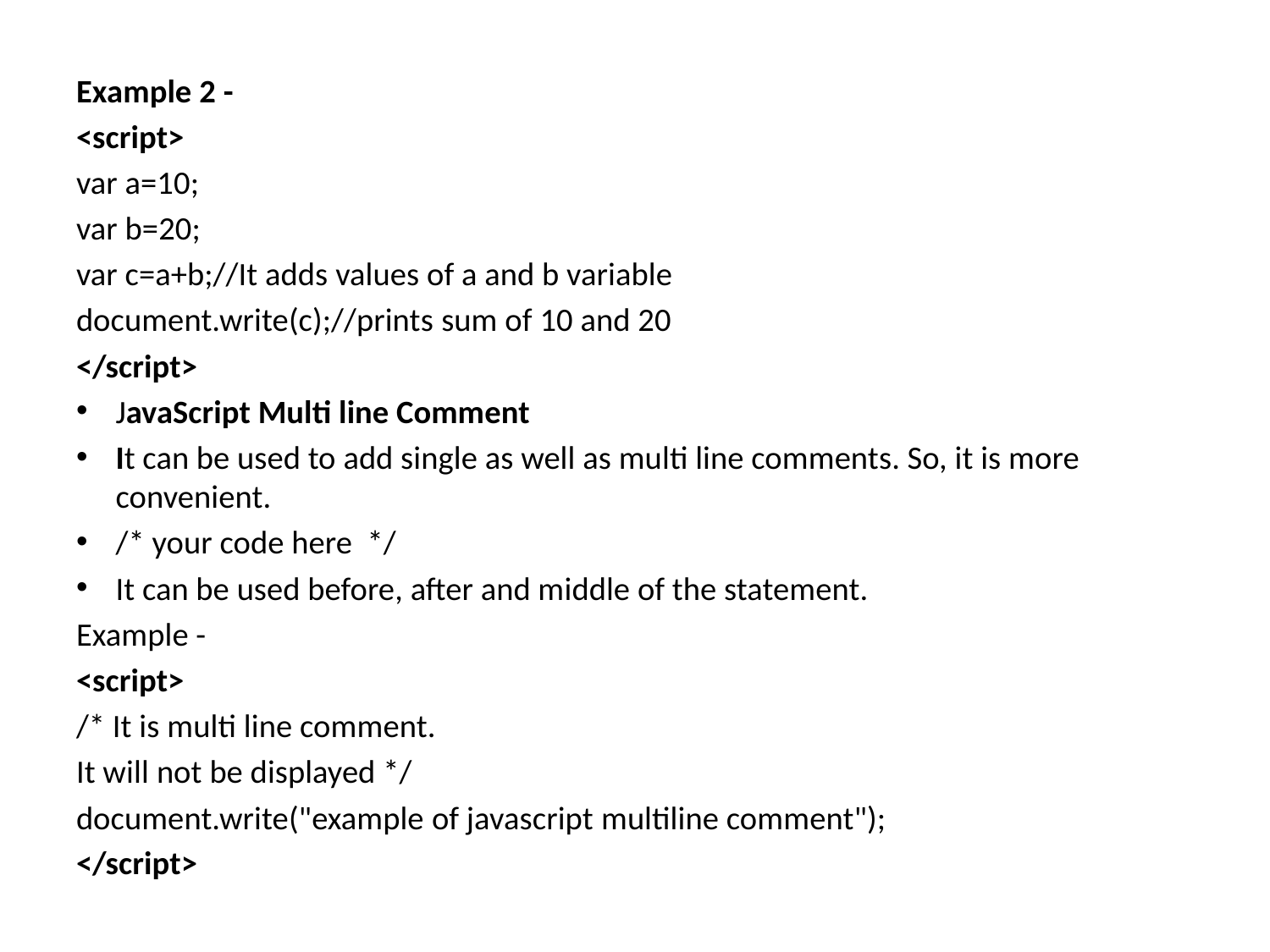

Example 2 -
<script>
var a=10;
var b=20;
var c=a+b;//It adds values of a and b variable
document.write(c);//prints sum of 10 and 20
</script>
JavaScript Multi line Comment
It can be used to add single as well as multi line comments. So, it is more convenient.
/* your code here  */
It can be used before, after and middle of the statement.
Example -
<script>
/* It is multi line comment.
It will not be displayed */
document.write("example of javascript multiline comment");
</script>